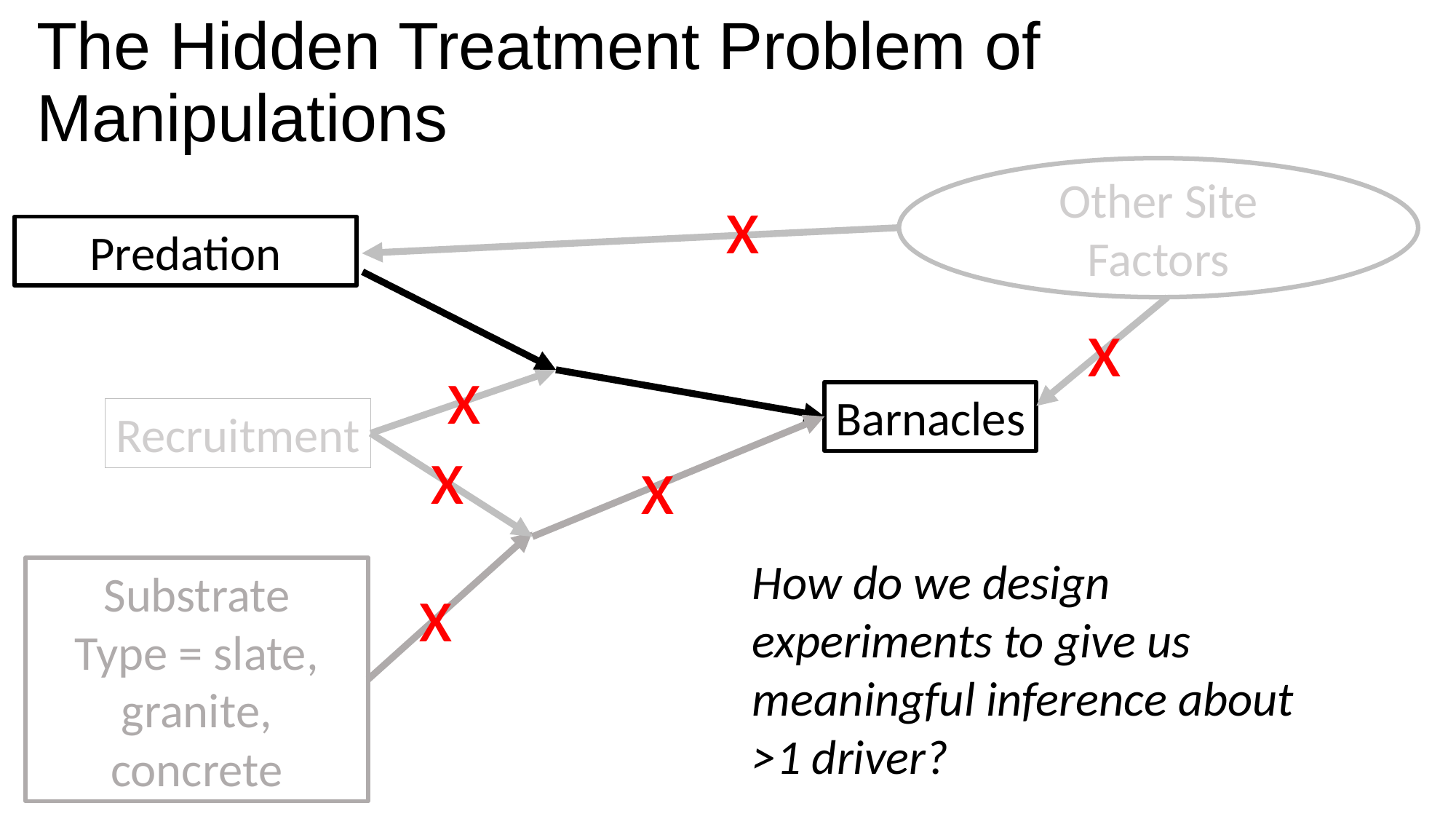

# The Hidden Treatment Problem of Manipulations
Other Site Factors
x
Predation
x
x
Barnacles
Recruitment
x
x
How do we design experiments to give us meaningful inference about >1 driver?
x
Substrate
Type = slate, granite, concrete